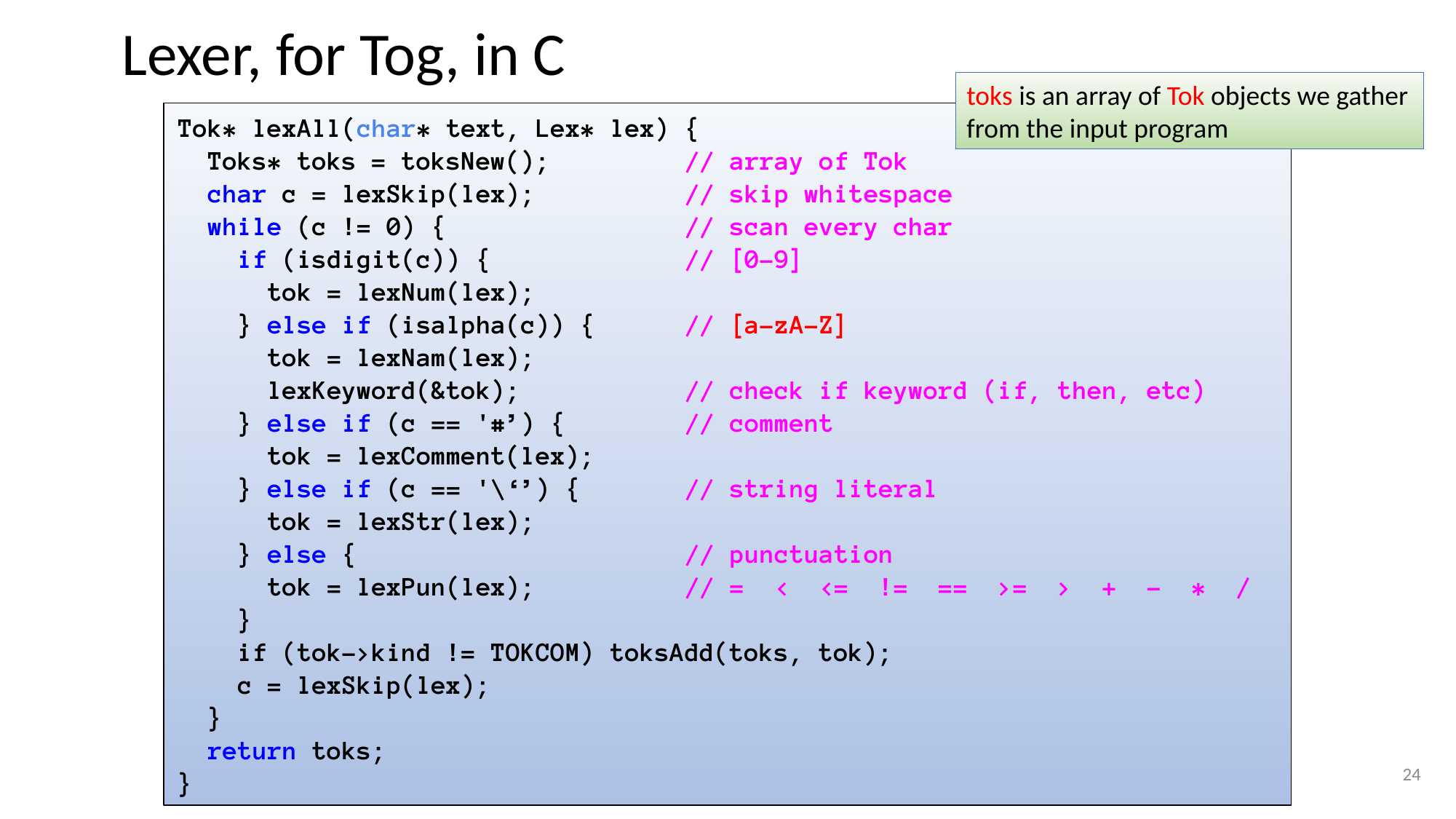

Lexer, for Tog, in C
toks is an array of Tok objects we gather from the input program
Tok* lexAll(char* text, Lex* lex) {
  Toks* toks = toksNew();         // array of Tok
  char c = lexSkip(lex);          // skip whitespace
  while (c != 0) {                // scan every char
    if (isdigit(c)) {             // [0-9]
      tok = lexNum(lex);
    } else if (isalpha(c)) {      // [a-zA-Z]
      tok = lexNam(lex);
      lexKeyword(&tok);           // check if keyword (if, then, etc)
    } else if (c == '#’) {        // comment
      tok = lexComment(lex);
    } else if (c == '\‘’) {       // string literal
      tok = lexStr(lex);
    } else {                      // punctuation
      tok = lexPun(lex);          // =  <  <=  !=  ==  >=  >  +  -  *  /
    }
    if (tok->kind != TOKCOM) toksAdd(toks, tok);
    c = lexSkip(lex);
  }
  return toks;
}

24
Introduction to Compilers : Lexer